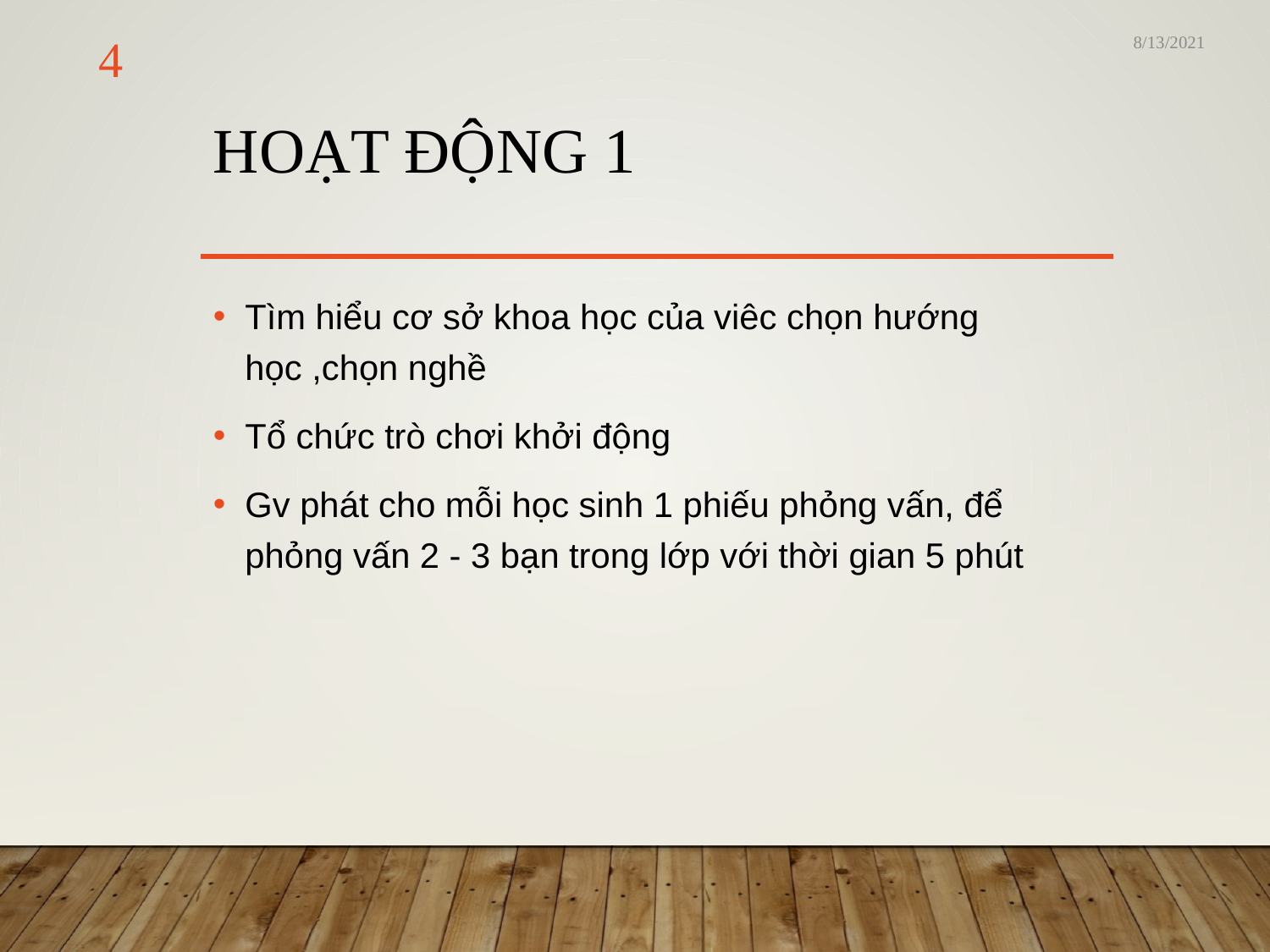

8/13/2021
4
# Hoạt động 1
Tìm hiểu cơ sở khoa học của viêc chọn hướng học ,chọn nghề
Tổ chức trò chơi khởi động
Gv phát cho mỗi học sinh 1 phiếu phỏng vấn, để phỏng vấn 2 - 3 bạn trong lớp với thời gian 5 phút